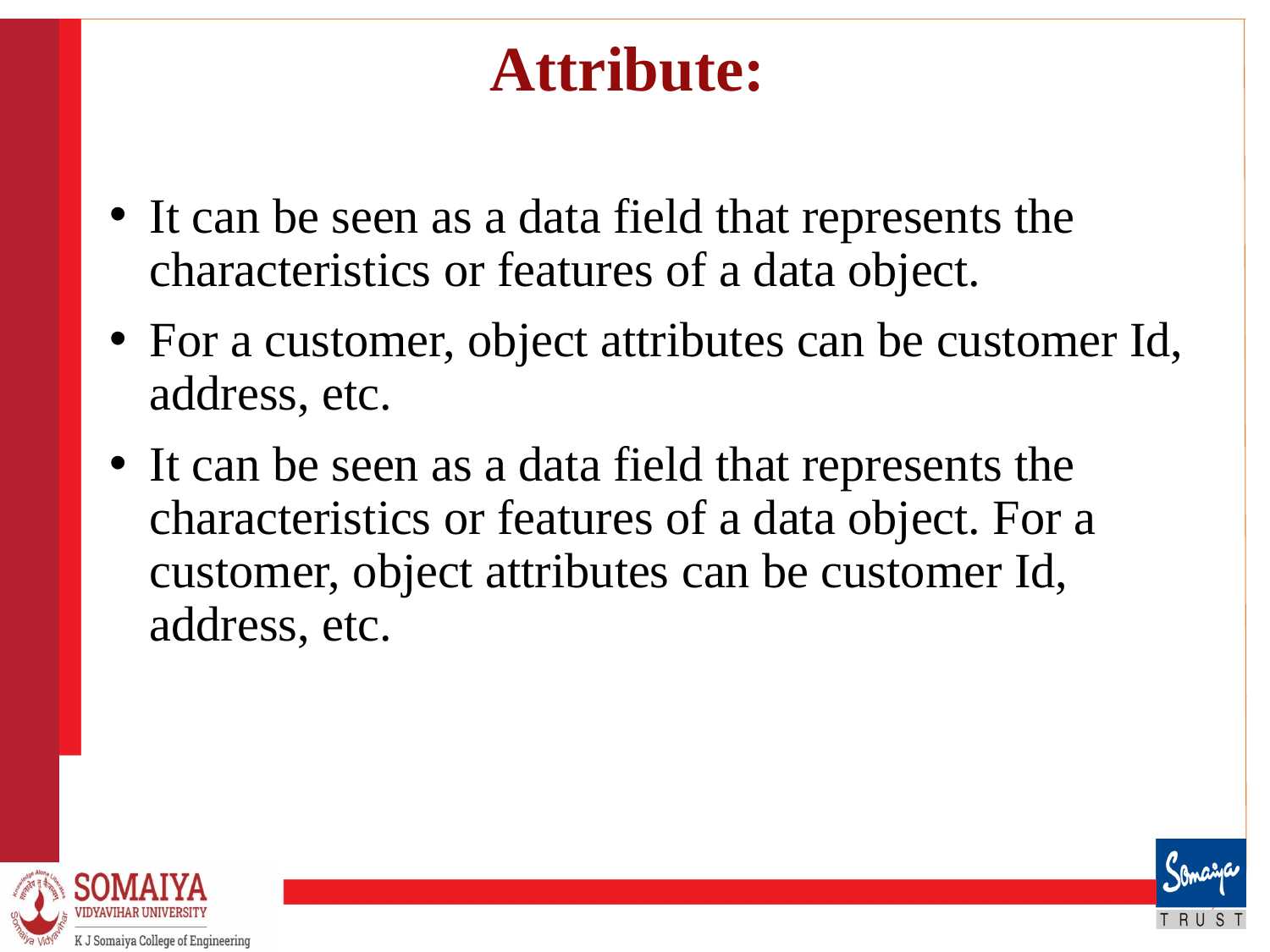

# Attribute:
It can be seen as a data field that represents the characteristics or features of a data object.
For a customer, object attributes can be customer Id, address, etc.
It can be seen as a data field that represents the characteristics or features of a data object. For a customer, object attributes can be customer Id, address, etc.